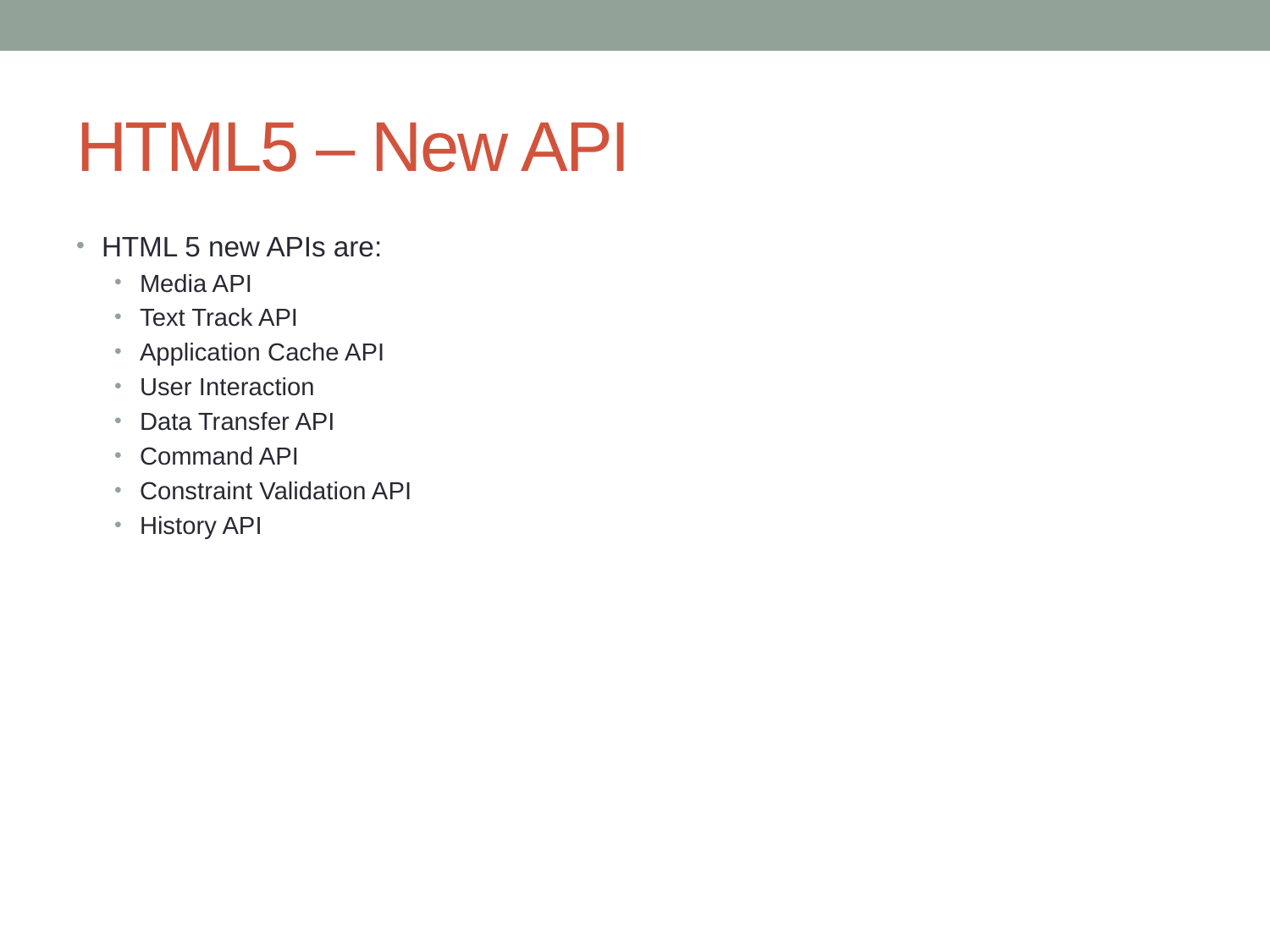

# HTML5 – New API
HTML 5 new APIs are:
Media API
Text Track API
Application Cache API
User Interaction
Data Transfer API
Command API
Constraint Validation API
History API